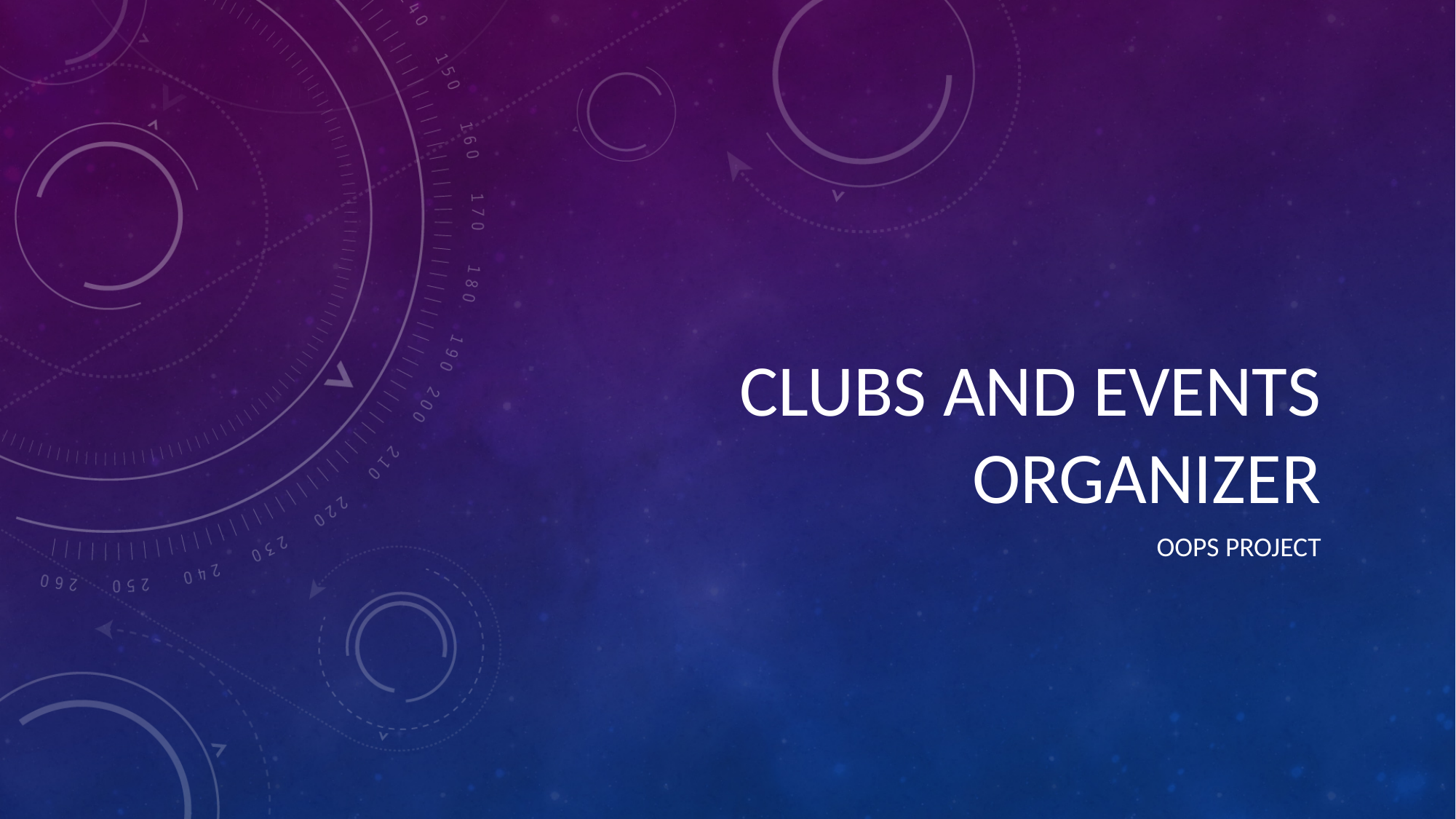

# Clubs And Events Organizer
OOPs Project